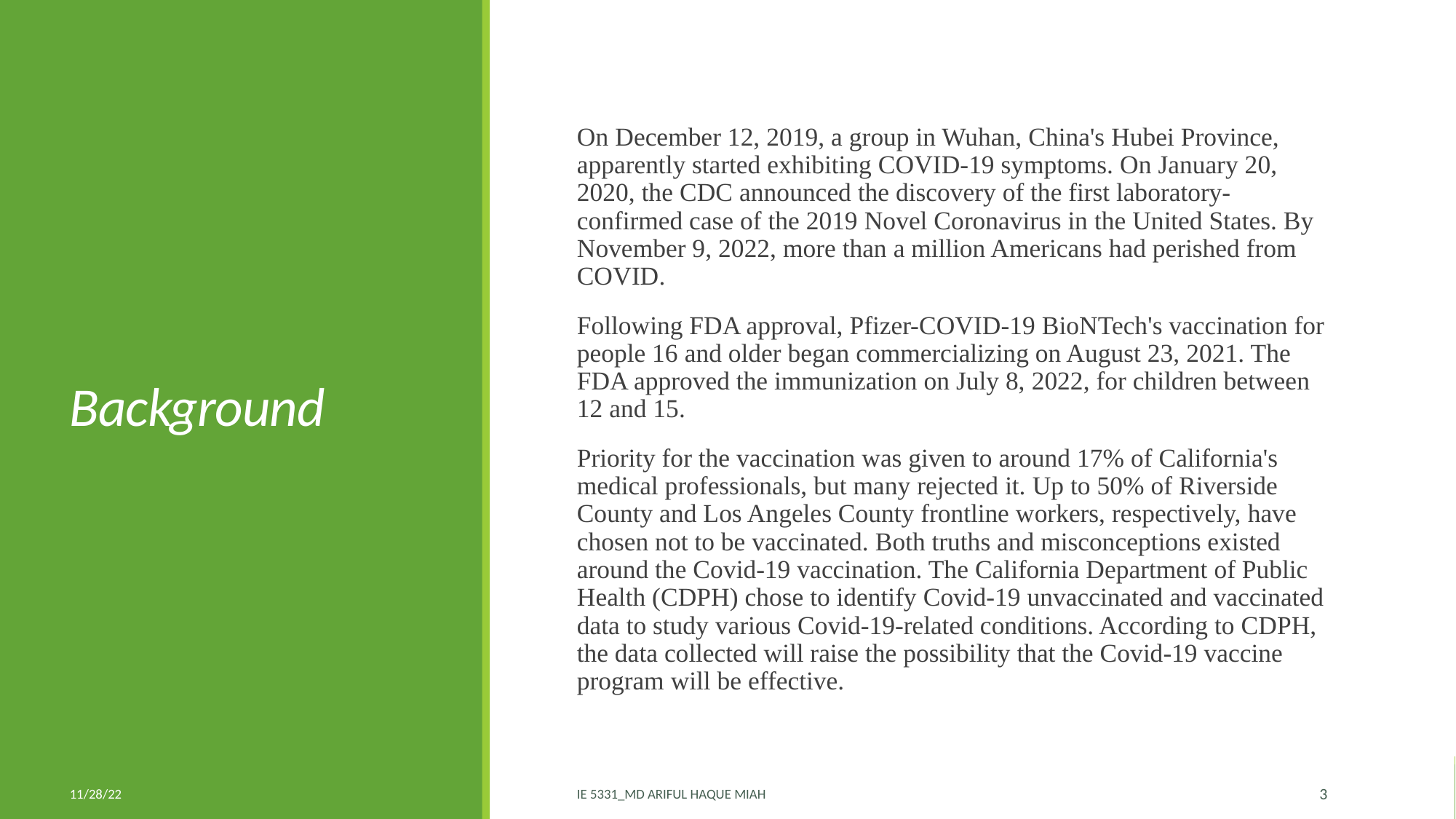

# Background
On December 12, 2019, a group in Wuhan, China's Hubei Province, apparently started exhibiting COVID-19 symptoms. On January 20, 2020, the CDC announced the discovery of the first laboratory-confirmed case of the 2019 Novel Coronavirus in the United States. By November 9, 2022, more than a million Americans had perished from COVID.
Following FDA approval, Pfizer-COVID-19 BioNTech's vaccination for people 16 and older began commercializing on August 23, 2021. The FDA approved the immunization on July 8, 2022, for children between 12 and 15.
Priority for the vaccination was given to around 17% of California's medical professionals, but many rejected it. Up to 50% of Riverside County and Los Angeles County frontline workers, respectively, have chosen not to be vaccinated. Both truths and misconceptions existed around the Covid-19 vaccination. The California Department of Public Health (CDPH) chose to identify Covid-19 unvaccinated and vaccinated data to study various Covid-19-related conditions. According to CDPH, the data collected will raise the possibility that the Covid-19 vaccine program will be effective.
11/28/22
IE 5331_Md Ariful Haque Miah
3